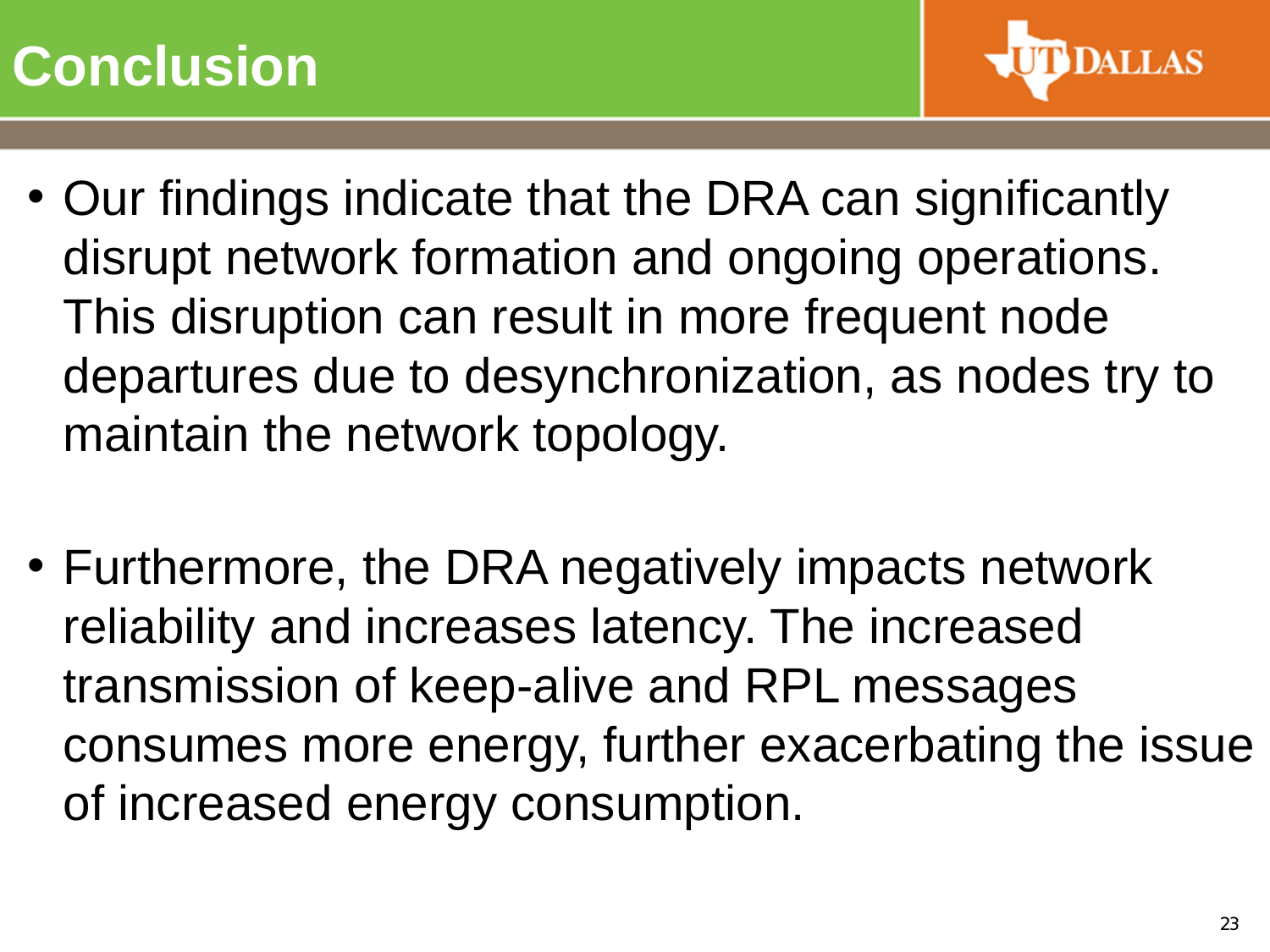

# Conclusion
Our findings indicate that the DRA can significantly disrupt network formation and ongoing operations. This disruption can result in more frequent node departures due to desynchronization, as nodes try to maintain the network topology.

Furthermore, the DRA negatively impacts network reliability and increases latency. The increased transmission of keep-alive and RPL messages consumes more energy, further exacerbating the issue of increased energy consumption.
23